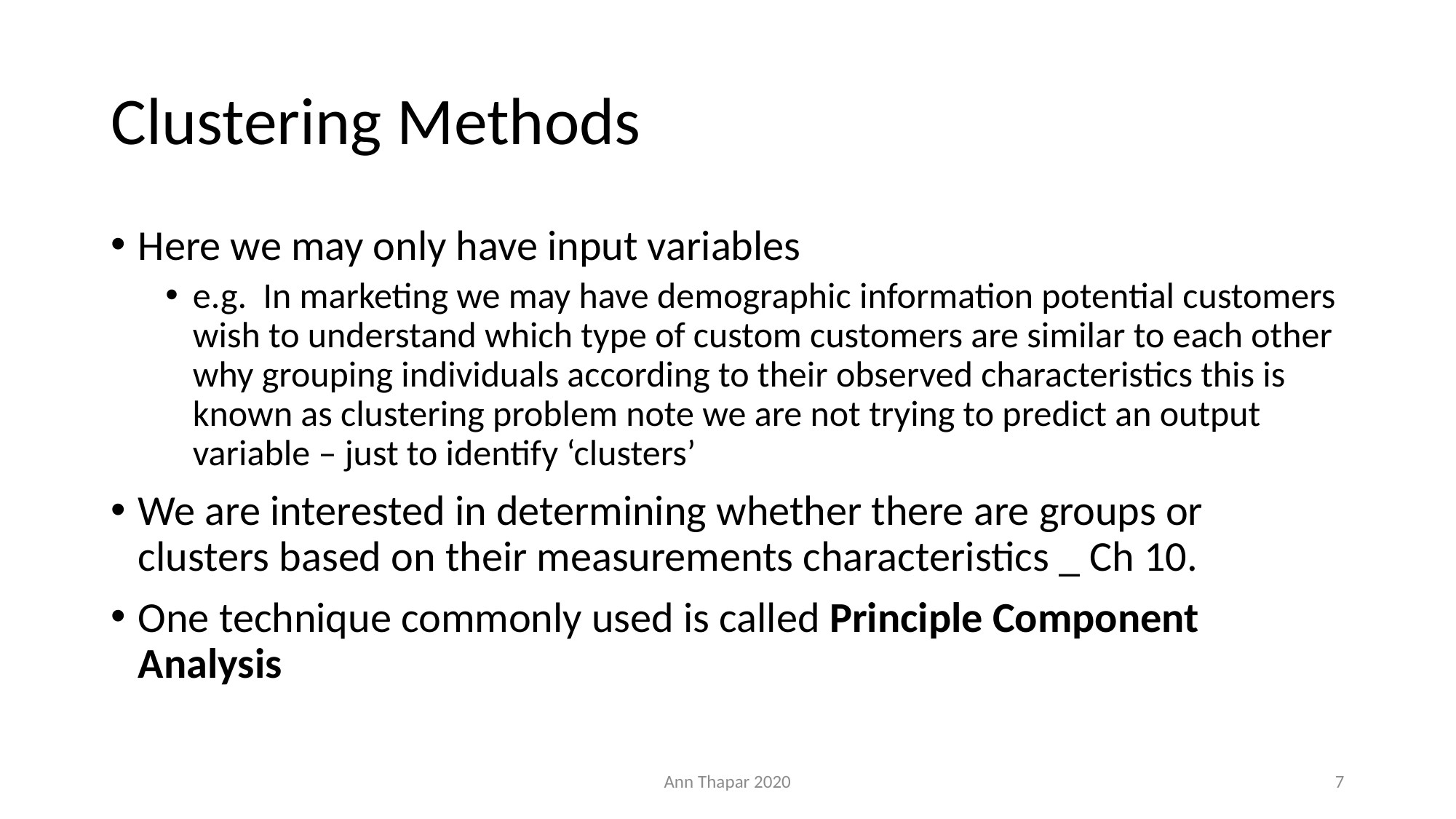

# Clustering Methods
Here we may only have input variables
e.g.  In marketing we may have demographic information potential customers wish to understand which type of custom customers are similar to each other why grouping individuals according to their observed characteristics this is known as clustering problem note we are not trying to predict an output variable – just to identify ‘clusters’
We are interested in determining whether there are groups or clusters based on their measurements characteristics _ Ch 10.
One technique commonly used is called Principle Component Analysis
Ann Thapar 2020
7